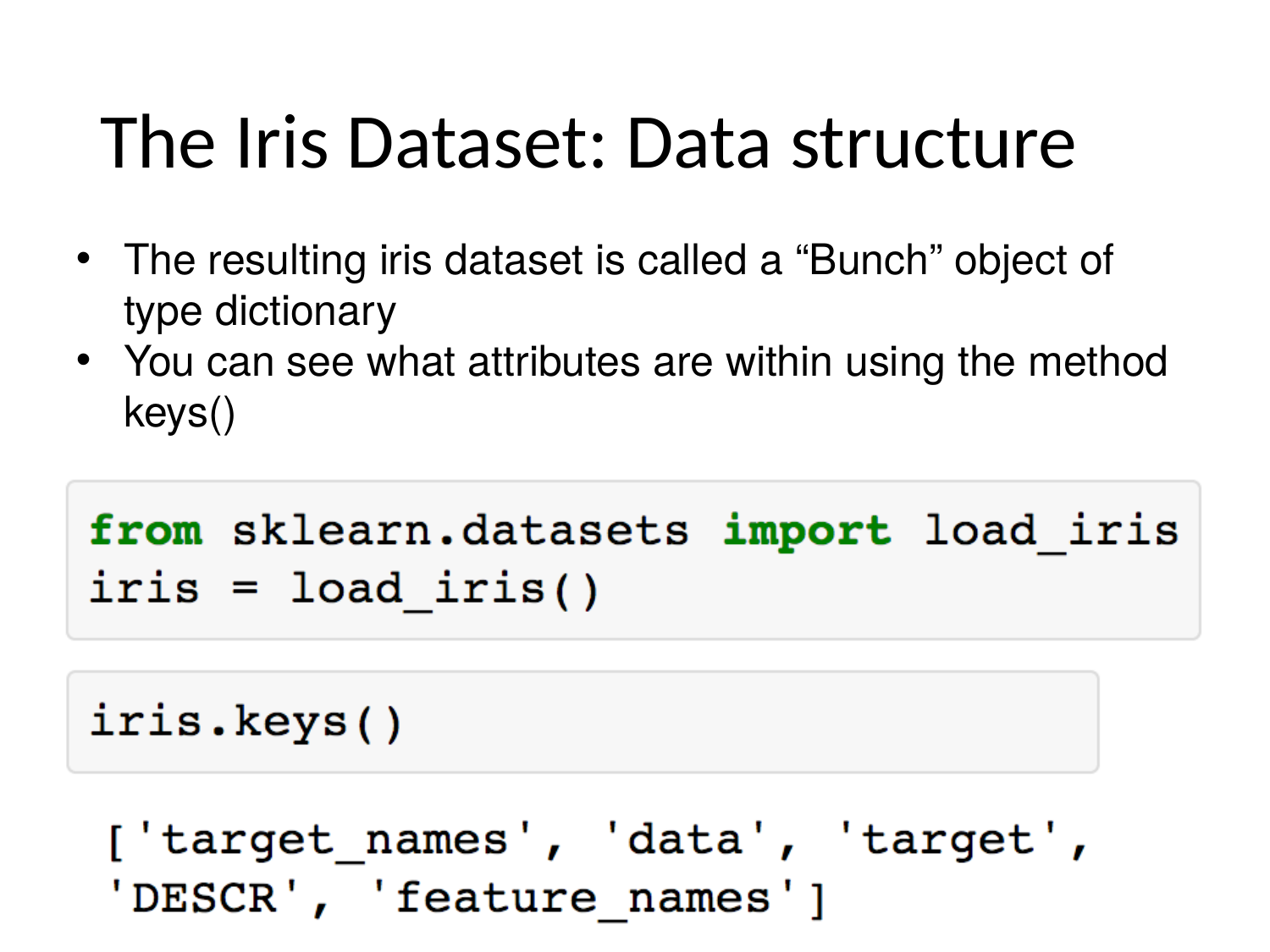

# The Iris Dataset: Data structure
The resulting iris dataset is called a “Bunch” object of type dictionary
You can see what attributes are within using the method keys()